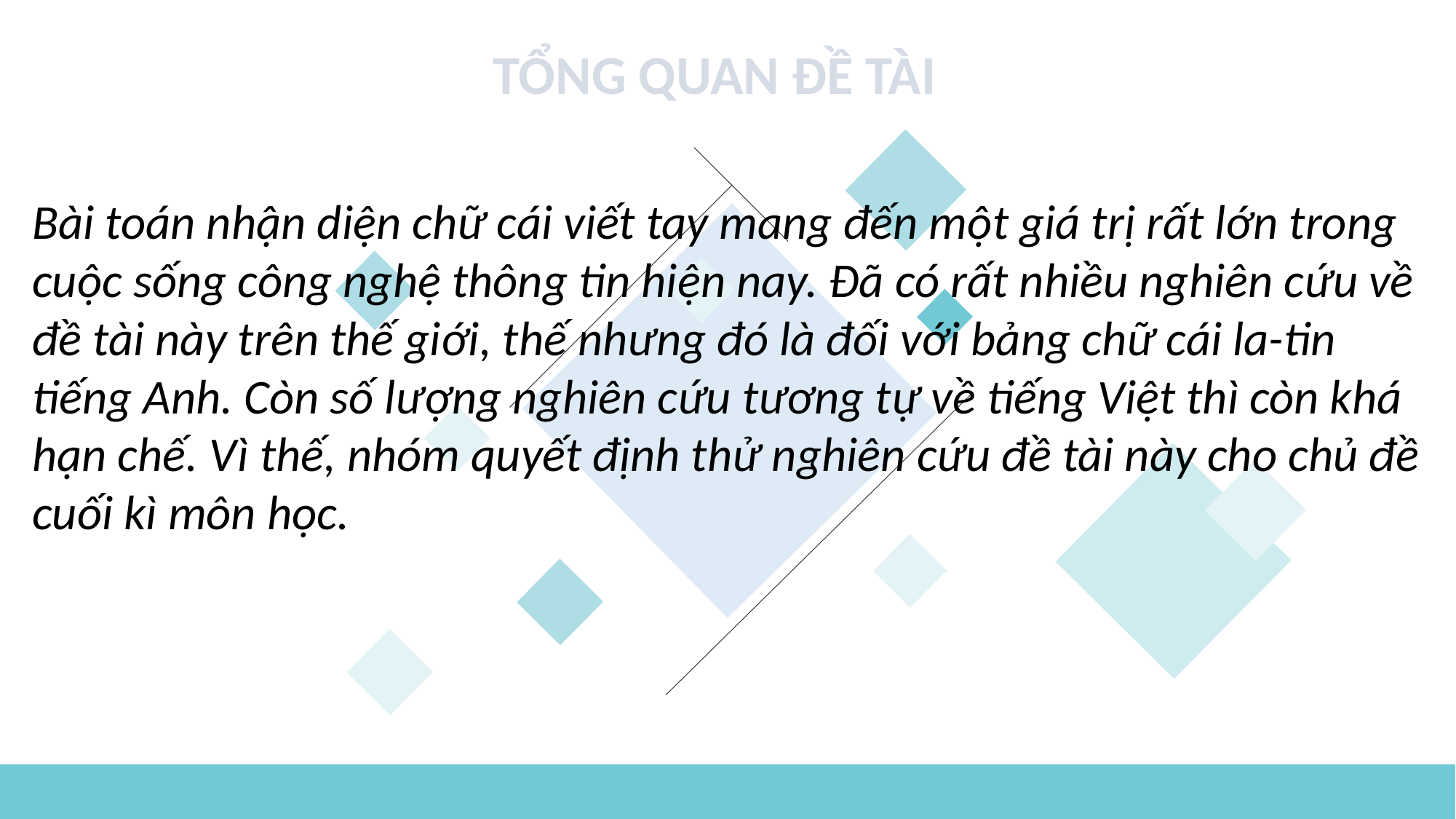

TỔNG QUAN ĐỀ TÀI

Bài toán nhận diện chữ cái viết tay mang đến một giá trị rất lớn trong
cuộc sống công nghệ thông tin hiện nay. Đã có rất nhiều nghiên cứu về
đề tài này trên thế giới, thế nhưng đó là đối với bảng chữ cái la-tin
tiếng Anh. Còn số lượng nghiên cứu tương tự về tiếng Việt thì còn khá
hạn chế. Vì thế, nhóm quyết định thử nghiên cứu đề tài này cho chủ đề
cuối kì môn học.